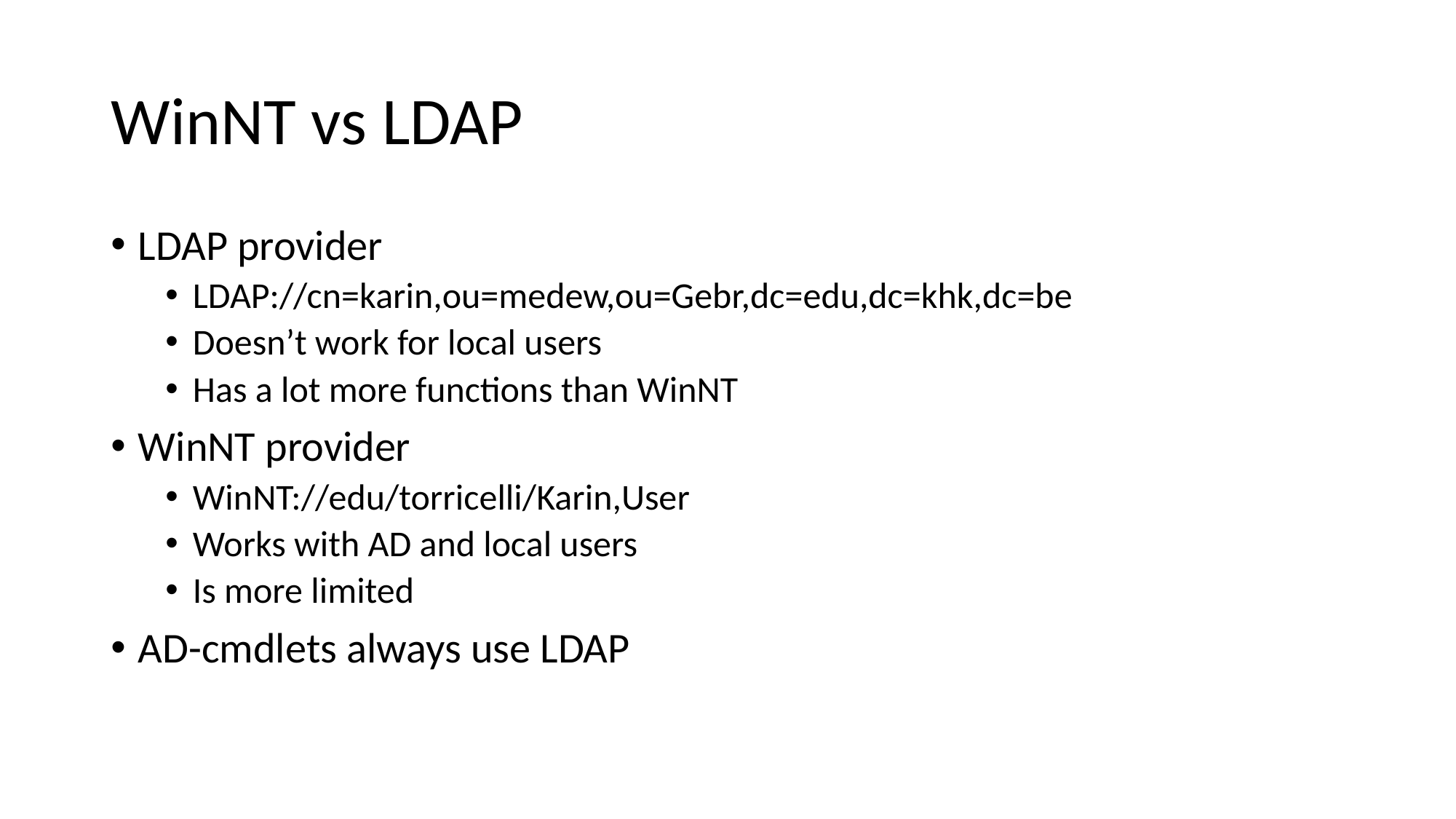

# WinNT vs LDAP
LDAP provider
LDAP://cn=karin,ou=medew,ou=Gebr,dc=edu,dc=khk,dc=be
Doesn’t work for local users
Has a lot more functions than WinNT
WinNT provider
WinNT://edu/torricelli/Karin,User
Works with AD and local users
Is more limited
AD-cmdlets always use LDAP